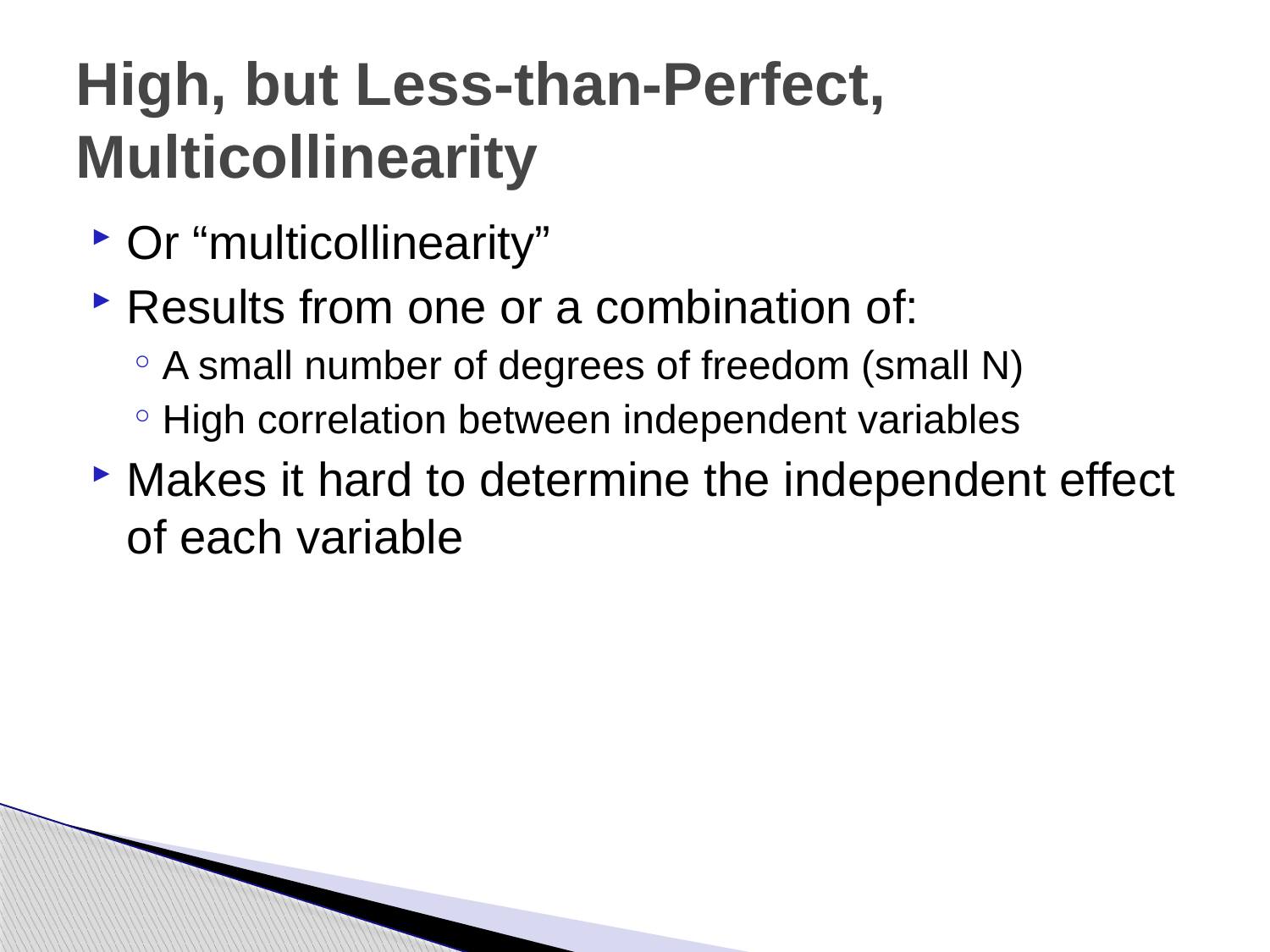

# High, but Less-than-Perfect, Multicollinearity
Or “multicollinearity”
Results from one or a combination of:
A small number of degrees of freedom (small N)
High correlation between independent variables
Makes it hard to determine the independent effect of each variable